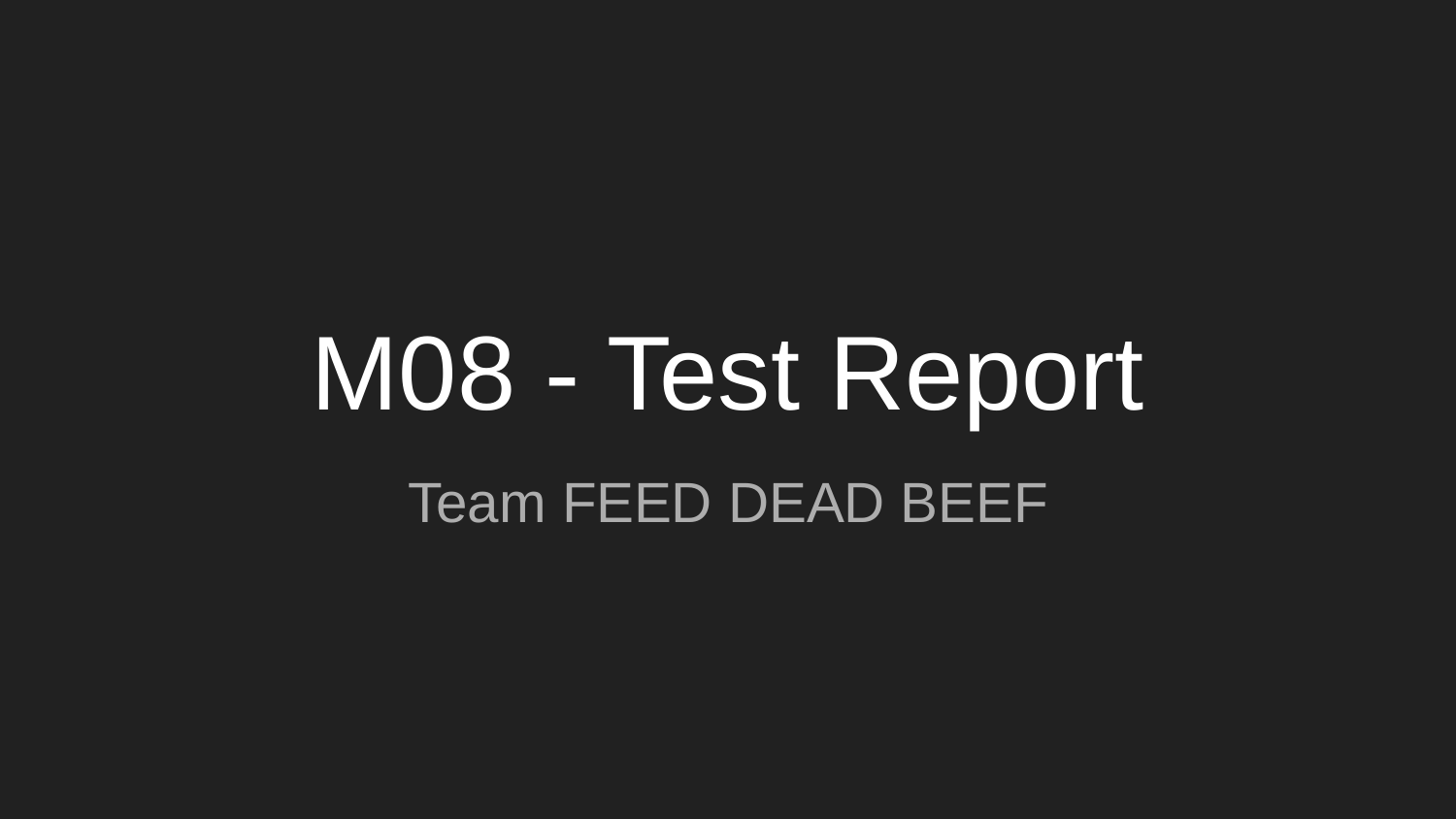

# M08 - Test Report
Team FEED DEAD BEEF